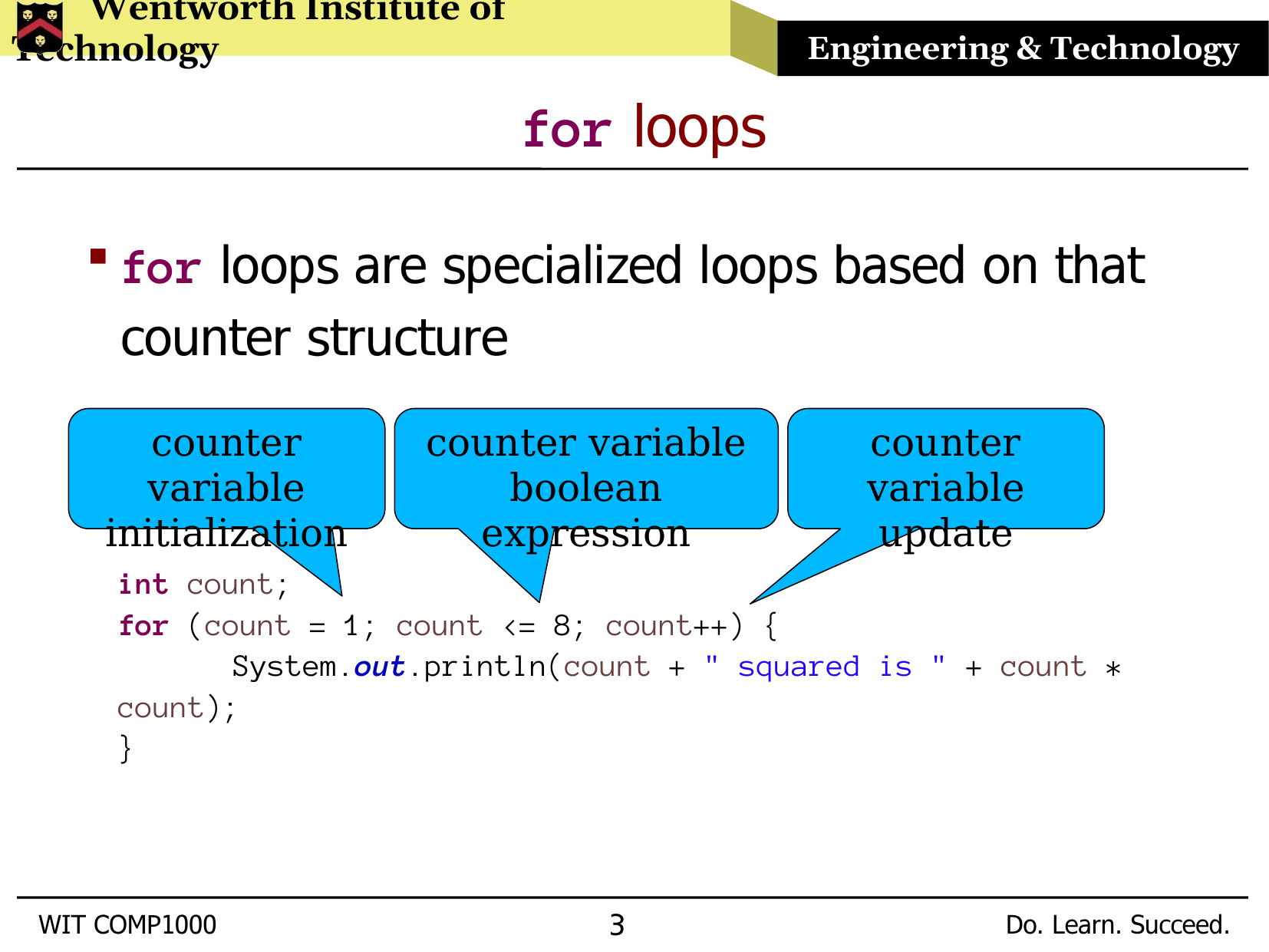

# for loops
for loops are specialized loops based on that counter structure
counter variable initialization
counter variable boolean expression
counter variable update
int count;
for (count = 1; count <= 8; count++) {
	System.out.println(count + " squared is " + count * count);
}